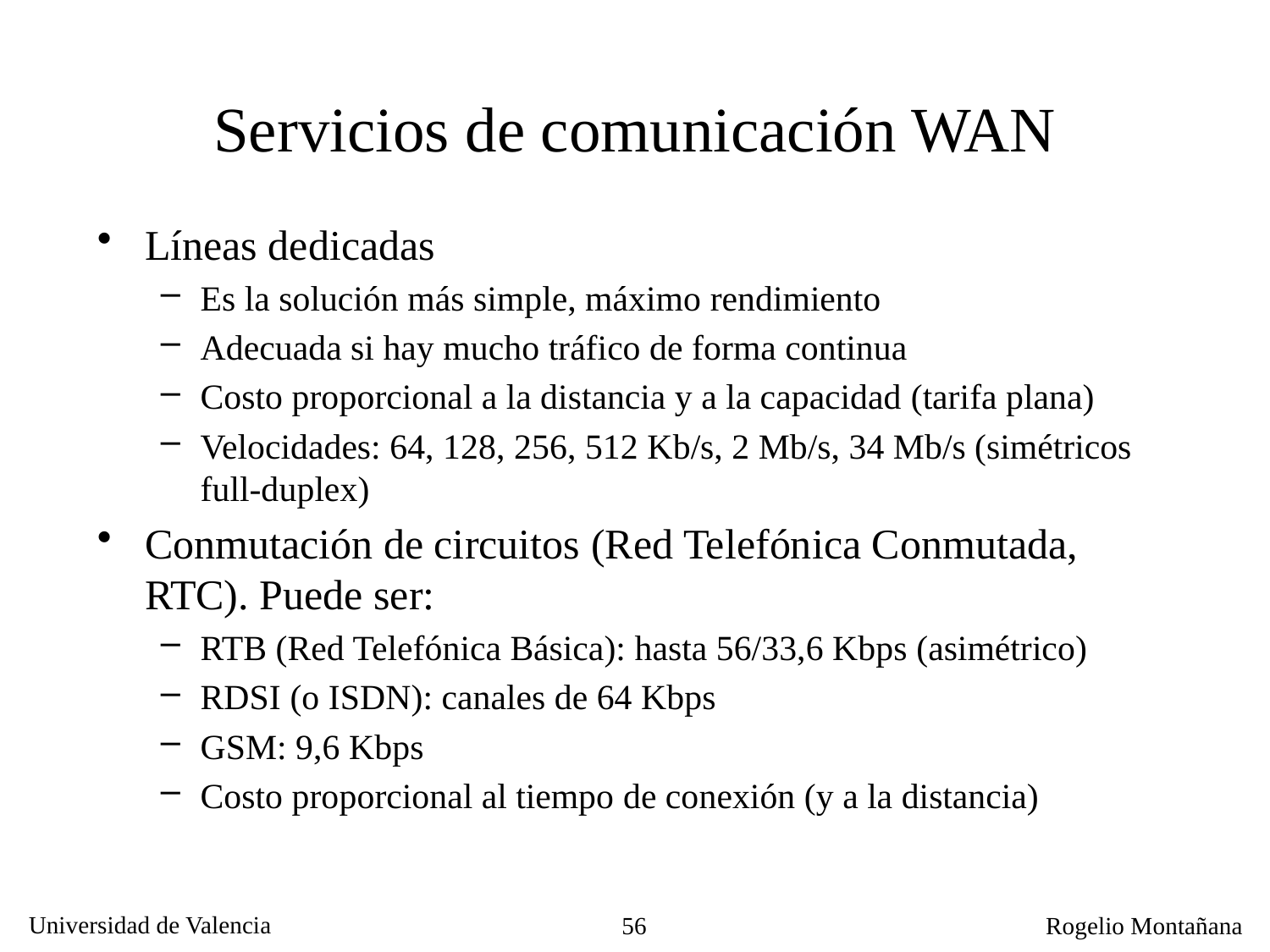

# Servicios de comunicación WAN
Líneas dedicadas
Es la solución más simple, máximo rendimiento
Adecuada si hay mucho tráfico de forma continua
Costo proporcional a la distancia y a la capacidad (tarifa plana)
Velocidades: 64, 128, 256, 512 Kb/s, 2 Mb/s, 34 Mb/s (simétricos full-duplex)
Conmutación de circuitos (Red Telefónica Conmutada, RTC). Puede ser:
RTB (Red Telefónica Básica): hasta 56/33,6 Kbps (asimétrico)
RDSI (o ISDN): canales de 64 Kbps
GSM: 9,6 Kbps
Costo proporcional al tiempo de conexión (y a la distancia)

56